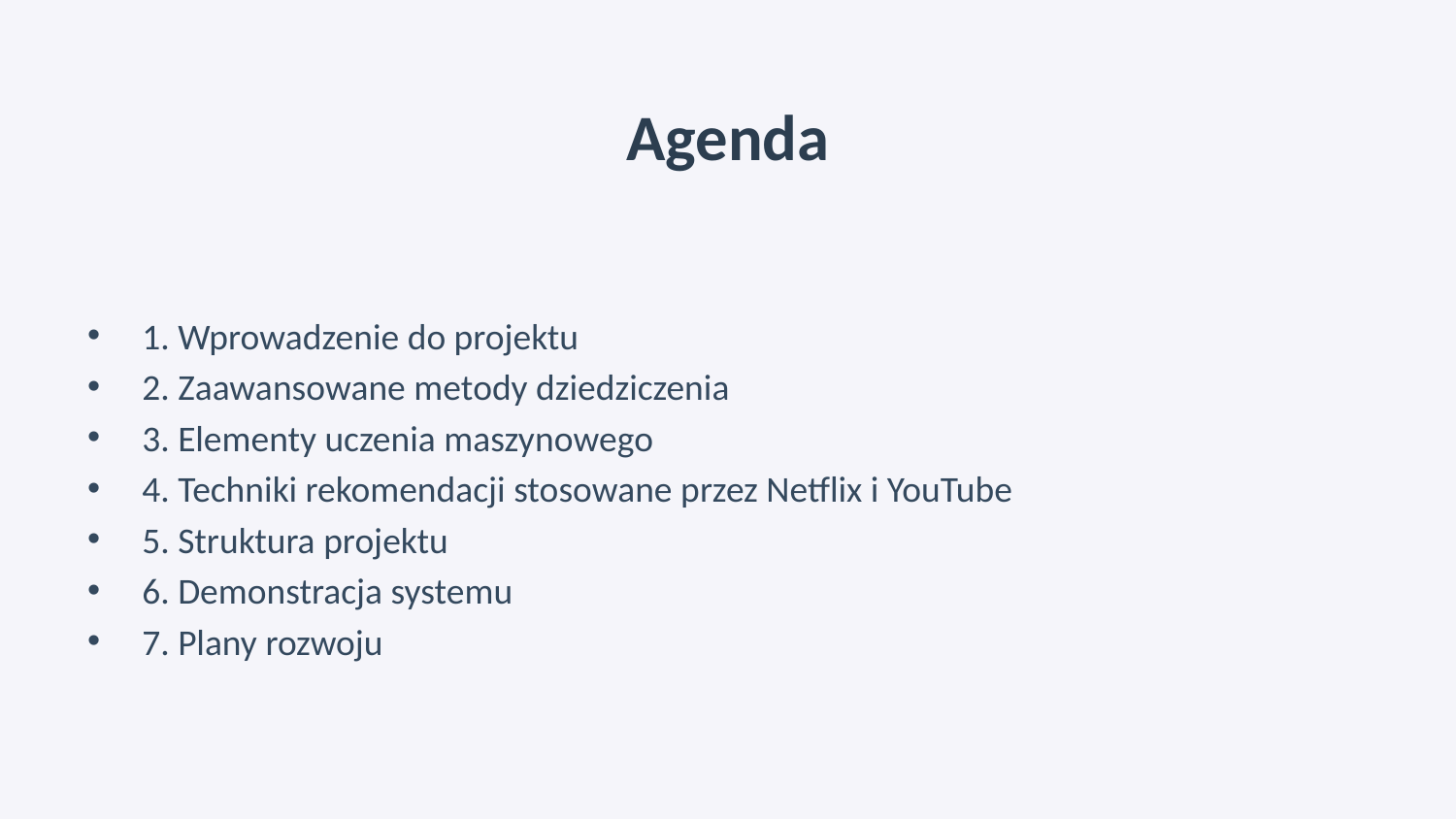

# Agenda

1. Wprowadzenie do projektu
2. Zaawansowane metody dziedziczenia
3. Elementy uczenia maszynowego
4. Techniki rekomendacji stosowane przez Netflix i YouTube
5. Struktura projektu
6. Demonstracja systemu
7. Plany rozwoju